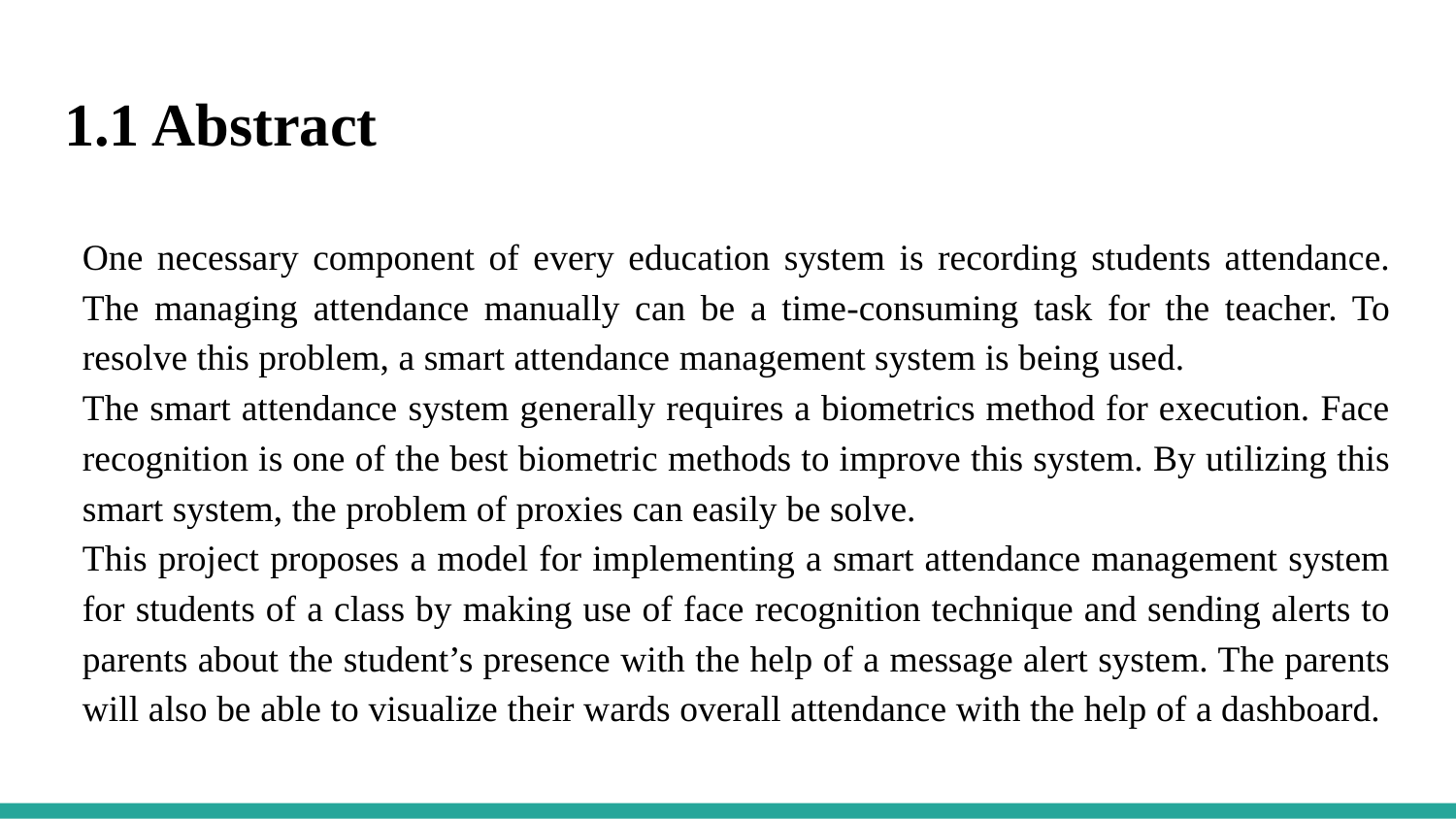

# 1.1 Abstract
One necessary component of every education system is recording students attendance. The managing attendance manually can be a time-consuming task for the teacher. To resolve this problem, a smart attendance management system is being used.
The smart attendance system generally requires a biometrics method for execution. Face recognition is one of the best biometric methods to improve this system. By utilizing this smart system, the problem of proxies can easily be solve.
This project proposes a model for implementing a smart attendance management system for students of a class by making use of face recognition technique and sending alerts to parents about the student’s presence with the help of a message alert system. The parents will also be able to visualize their wards overall attendance with the help of a dashboard.